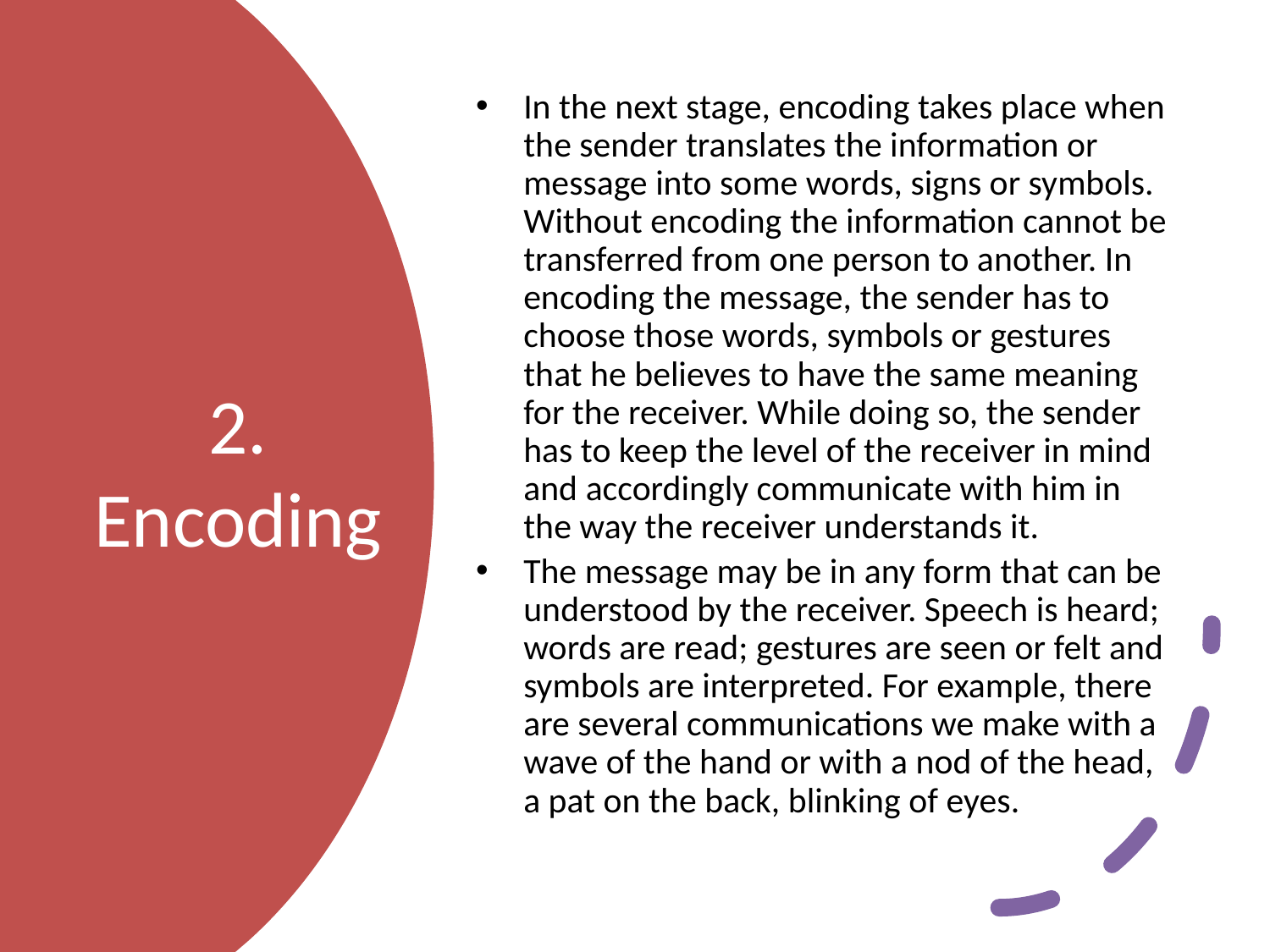

In the next stage, encoding takes place when the sender translates the information or message into some words, signs or symbols. Without encoding the information cannot be transferred from one person to another. In encoding the message, the sender has to choose those words, symbols or gestures that he believes to have the same meaning for the receiver. While doing so, the sender has to keep the level of the receiver in mind and accordingly communicate with him in the way the receiver understands it.
The message may be in any form that can be understood by the receiver. Speech is heard; words are read; gestures are seen or felt and symbols are interpreted. For example, there are several communications we make with a wave of the hand or with a nod of the head, a pat on the back, blinking of eyes.

# 2. Encoding